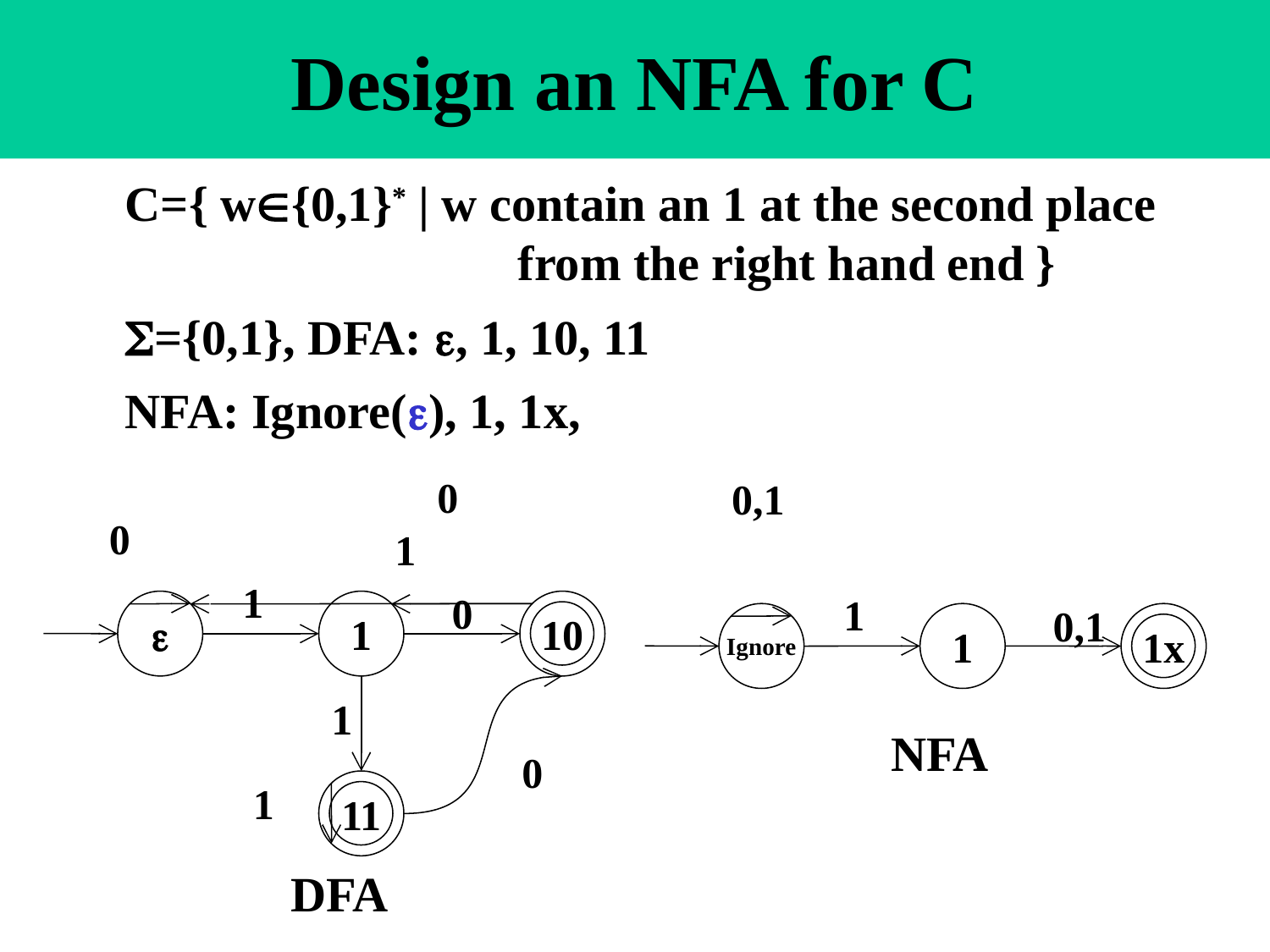

# Design an NFA for C
C={ w∈{0,1}* | w contain an 1 at the second place
                                from the right hand end }
Σ={0,1}, DFA: ε, 1, 10, 11
NFA: Ignore(ε), 1, 1x,
0
0
1
1
0
ε
1
10

1
0
1
11

0,1
1
0,1
Ignore
1
1x

NFA
DFA